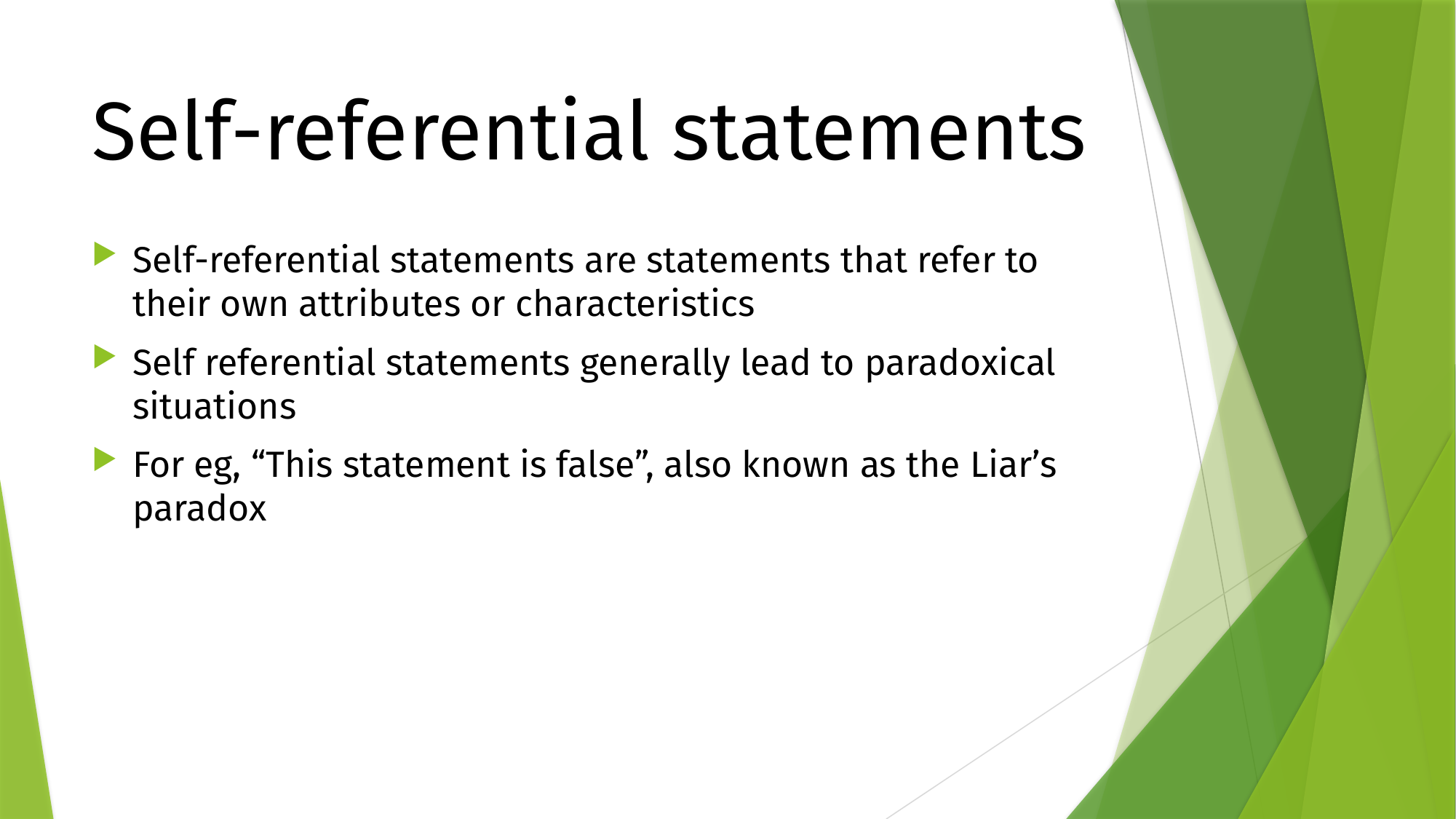

# Self-referential statements
Self-referential statements are statements that refer to their own attributes or characteristics
Self referential statements generally lead to paradoxical situations
For eg, “This statement is false”, also known as the Liar’s paradox